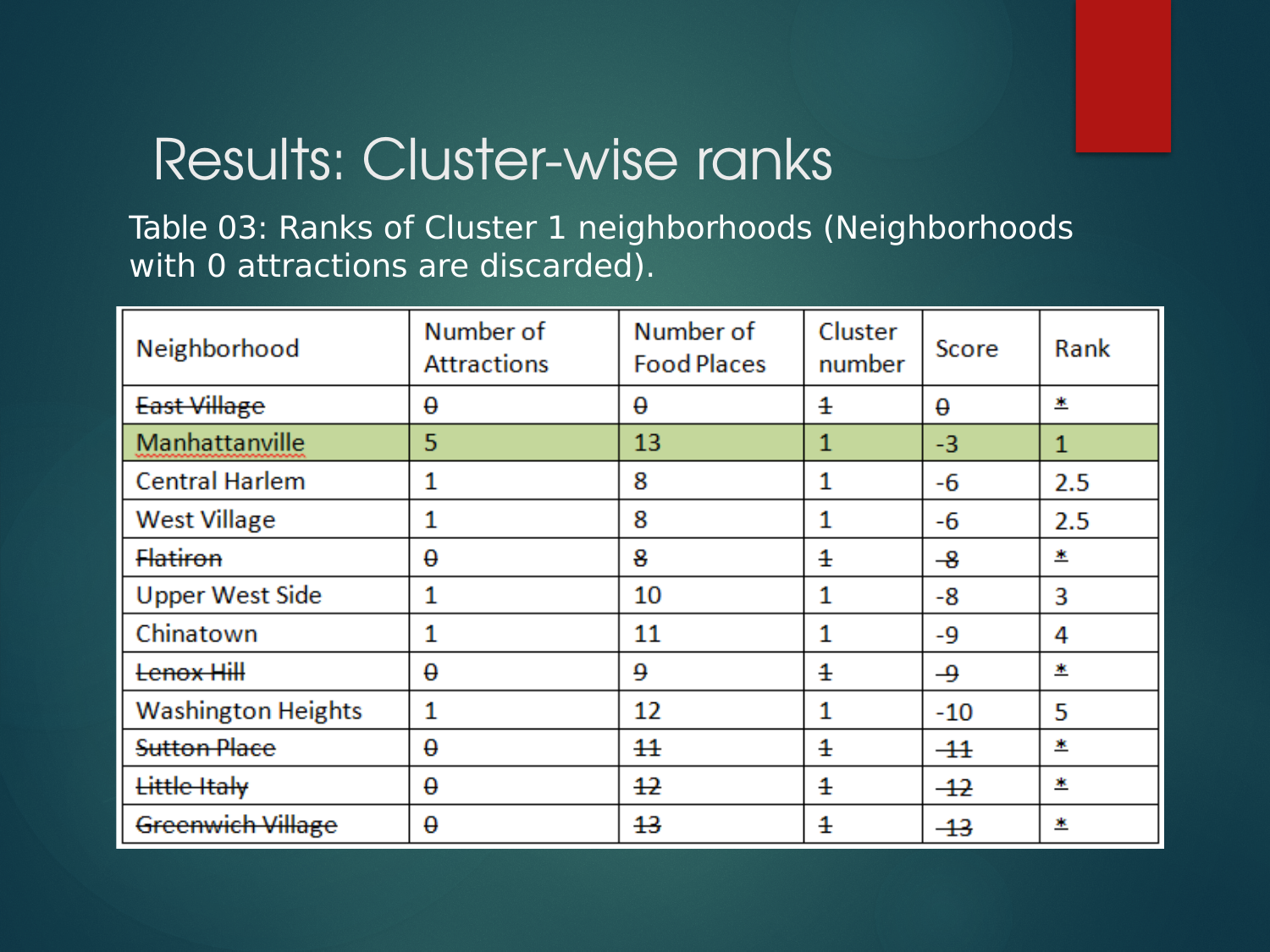

# Results: Cluster-wise ranks
Table 03: Ranks of Cluster 1 neighborhoods (Neighborhoods  with 0 attractions are discarded).
.